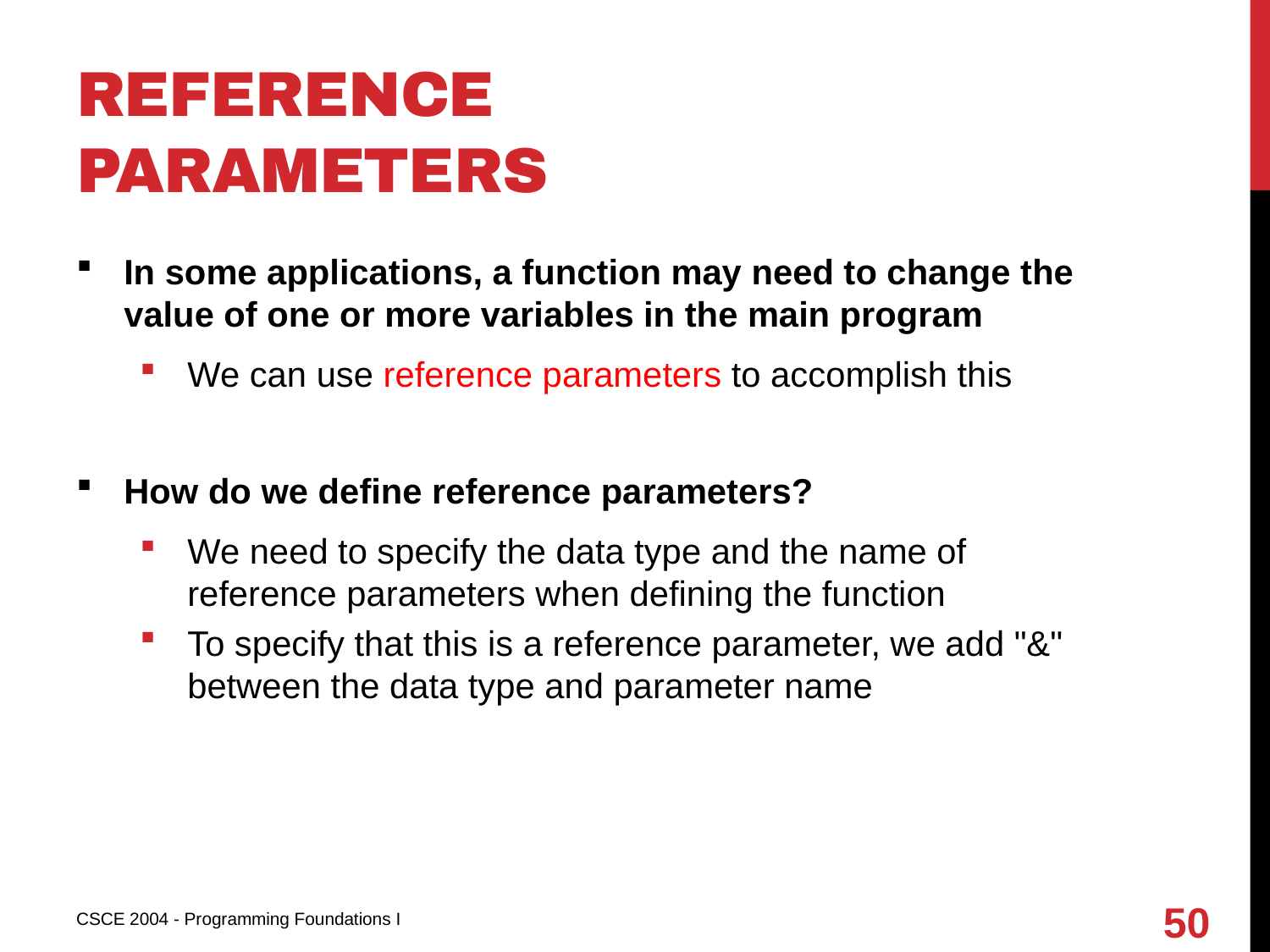

# Reference parameters
In some applications, a function may need to change the value of one or more variables in the main program
We can use reference parameters to accomplish this

How do we define reference parameters?
We need to specify the data type and the name of reference parameters when defining the function
To specify that this is a reference parameter, we add "&" between the data type and parameter name

50
CSCE 2004 - Programming Foundations I